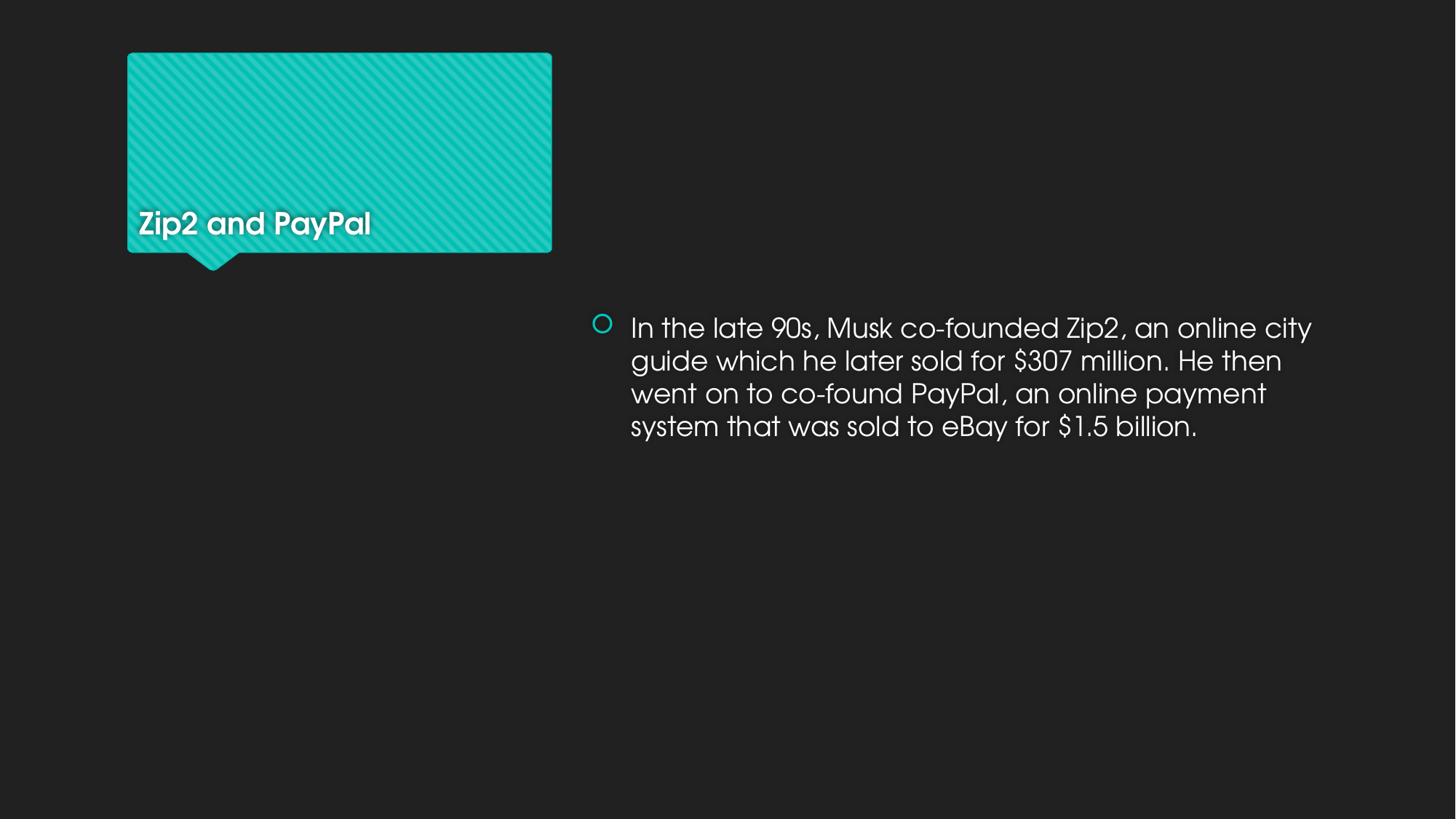

# Zip2 and PayPal
In the late 90s, Musk co-founded Zip2, an online city guide which he later sold for $307 million. He then went on to co-found PayPal, an online payment system that was sold to eBay for $1.5 billion.